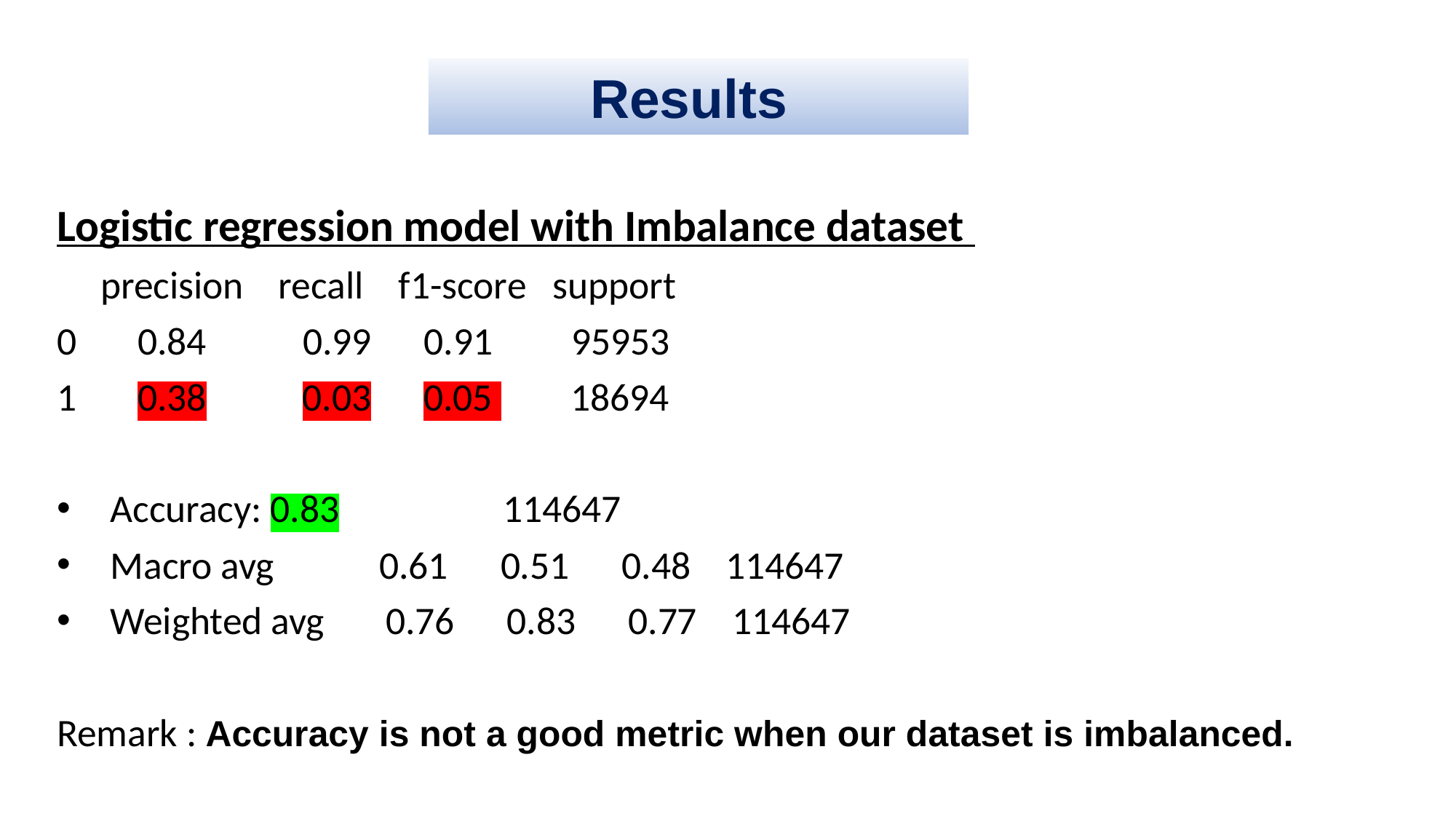

Results
Logistic regression model with Imbalance dataset
     precision    recall    f1-score   support
0       0.84           0.99      0.91         95953
1       0.38           0.03      0.05         18694

   Accuracy: 0.83  		   	  114647
   Macro avg            0.61      0.51      0.48    114647
   Weighted avg       0.76      0.83      0.77    114647

Remark : Accuracy is not a good metric when our dataset is imbalanced.